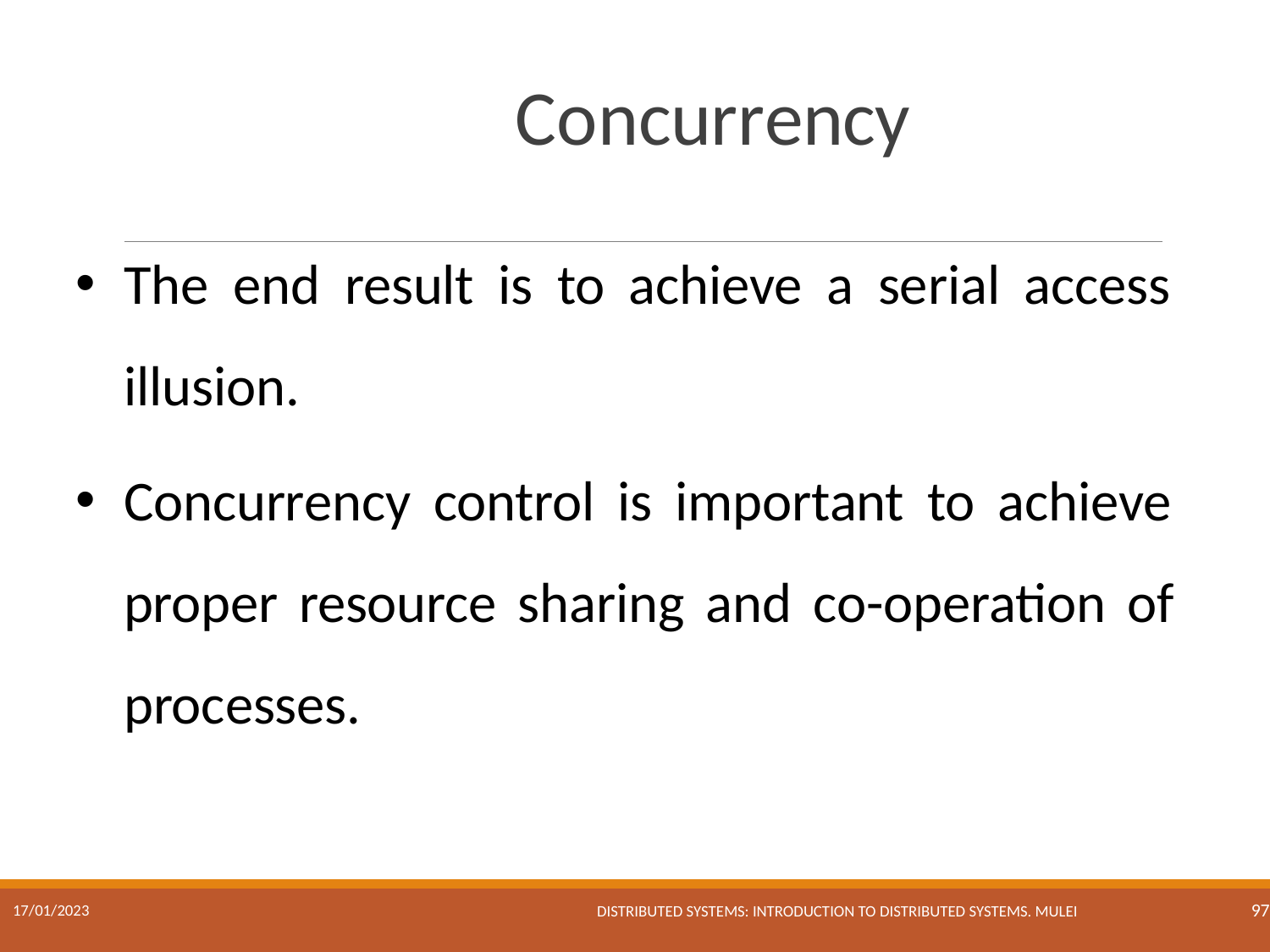

# Concurrency
The end result is to achieve a serial access  illusion.
Concurrency control is important to achieve  proper resource sharing and co-operation of  processes.
Distributed Systems: Introduction to Distributed Systems. Mulei
17/01/2023
97